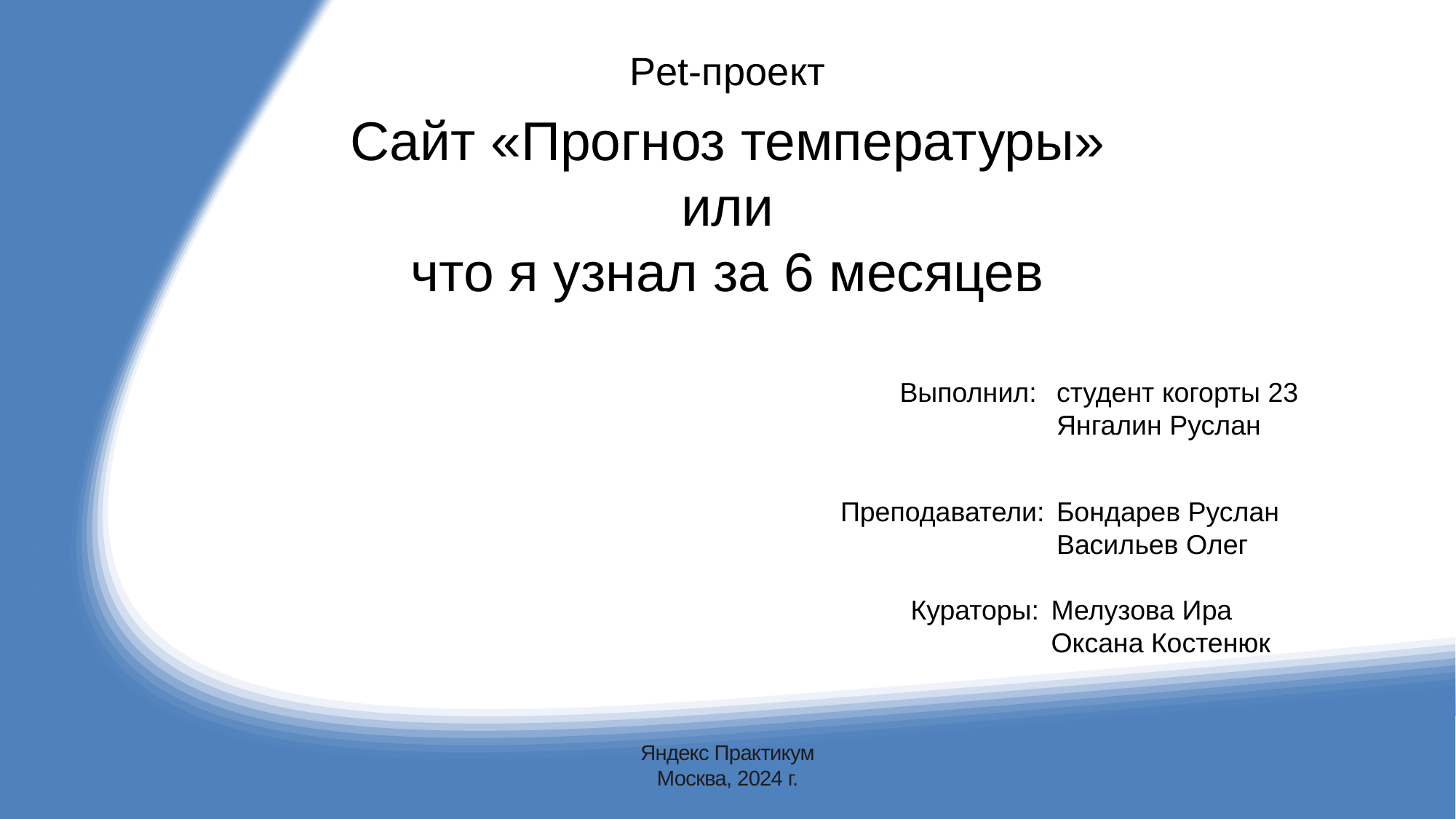

Pet-проект
# Сайт «Прогноз температуры» или что я узнал за 6 месяцев
Выполнил:

студент когорты 23
Янгалин Руслан
Преподаватели:

Бондарев Руслан
Васильев Олег
Кураторы:

Мелузова Ира
Оксана Костенюк
Яндекс Практикум
Москва, 2024 г.